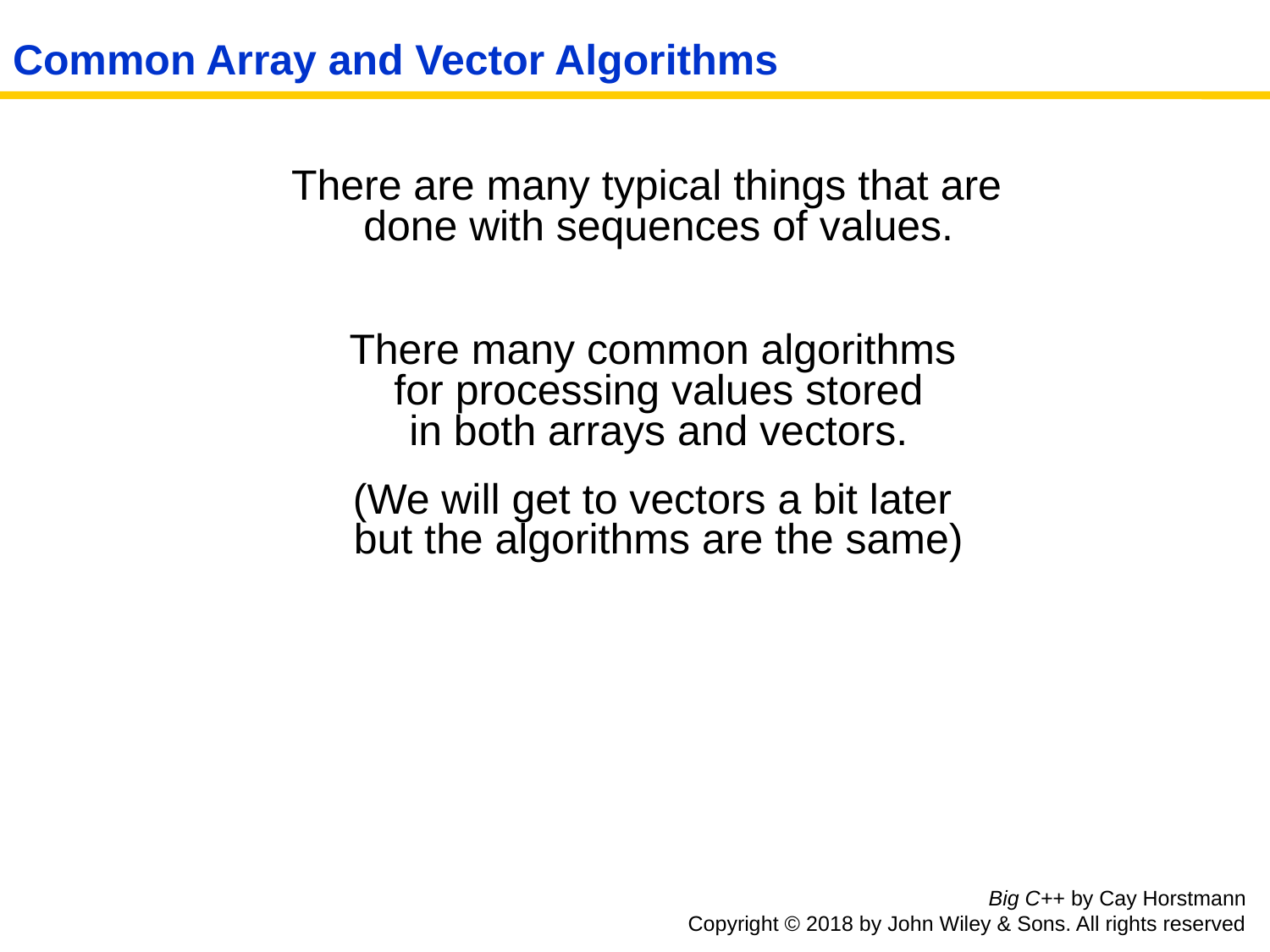

# Common Array and Vector Algorithms

  There are many typical things that are
done with sequences of values.

   There many common algorithms
for processing values stored
in both arrays and vectors.
   (We will get to vectors a bit later
but the algorithms are the same)

Big C++ by Cay Horstmann
Copyright © 2018 by John Wiley & Sons. All rights reserved